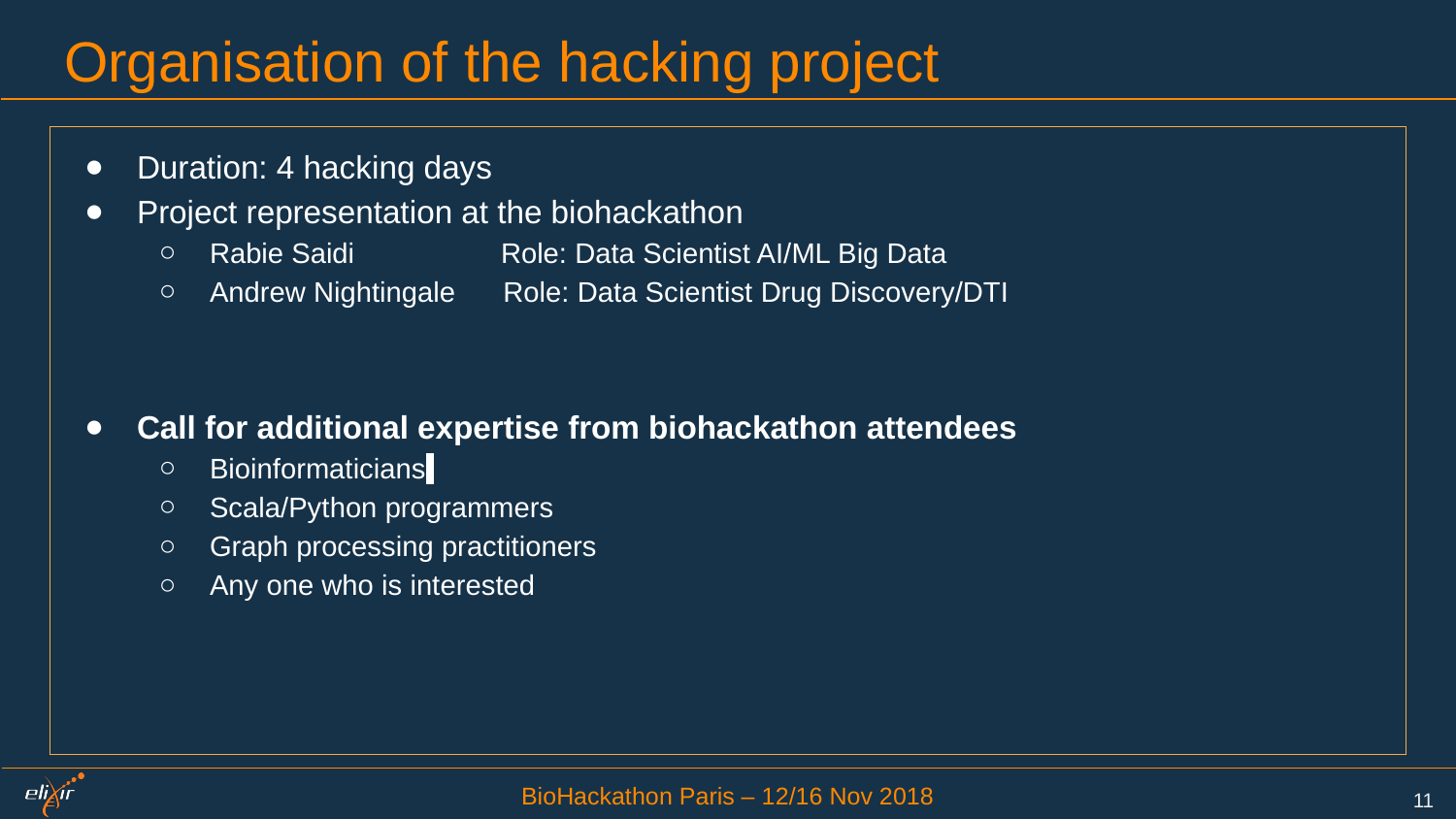

# Organisation of the hacking project
Duration: 4 hacking days
Project representation at the biohackathon
Rabie Saidi	 	Role: Data Scientist AI/ML Big Data
Andrew Nightingale      Role: Data Scientist Drug Discovery/DTI

Call for additional expertise from biohackathon attendees
Bioinformaticians
Scala/Python programmers
Graph processing practitioners
Any one who is interested

11